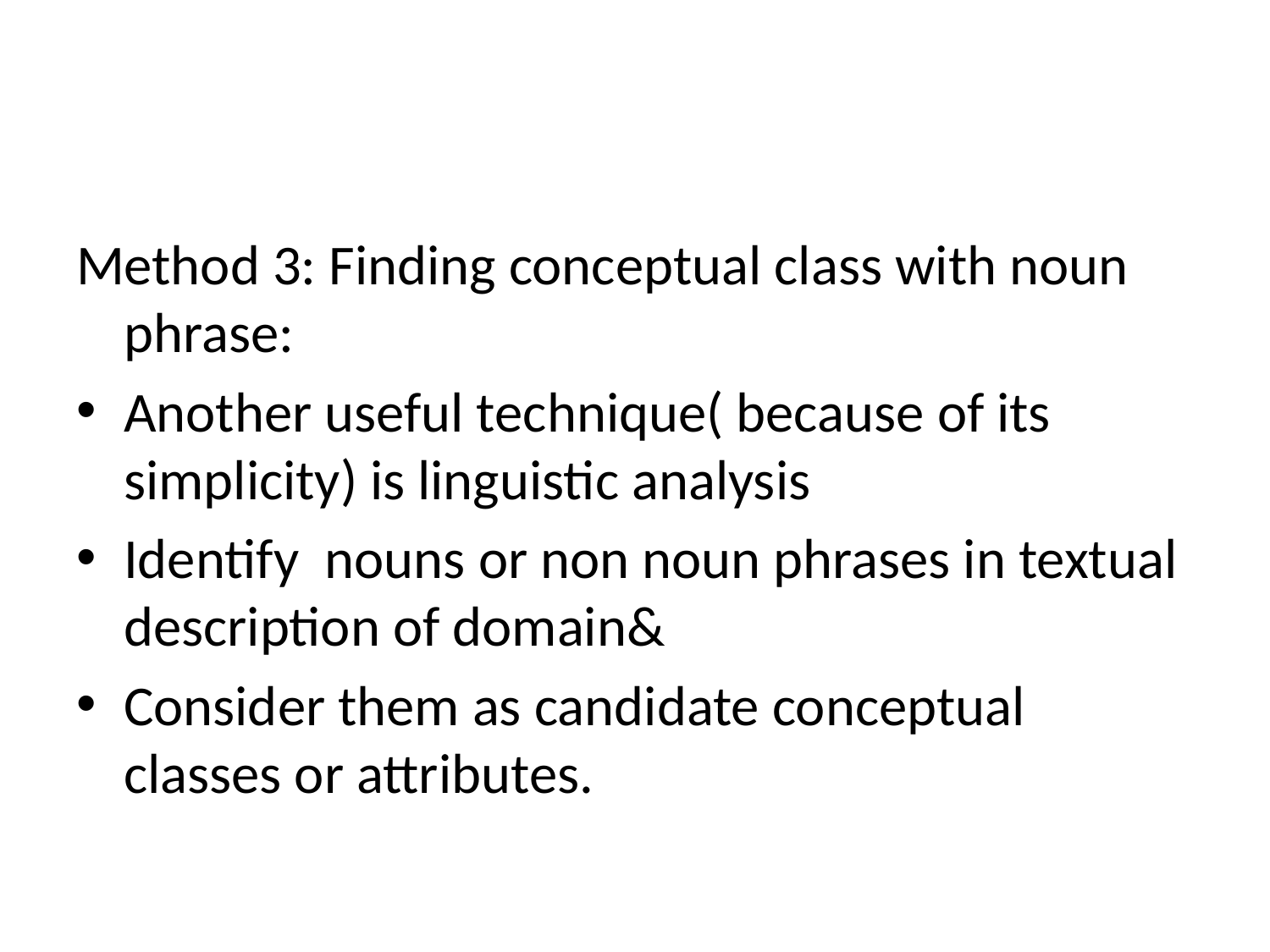

#
Method 3: Finding conceptual class with noun phrase:
Another useful technique( because of its simplicity) is linguistic analysis
Identify  nouns or non noun phrases in textual description of domain&
Consider them as candidate conceptual classes or attributes.